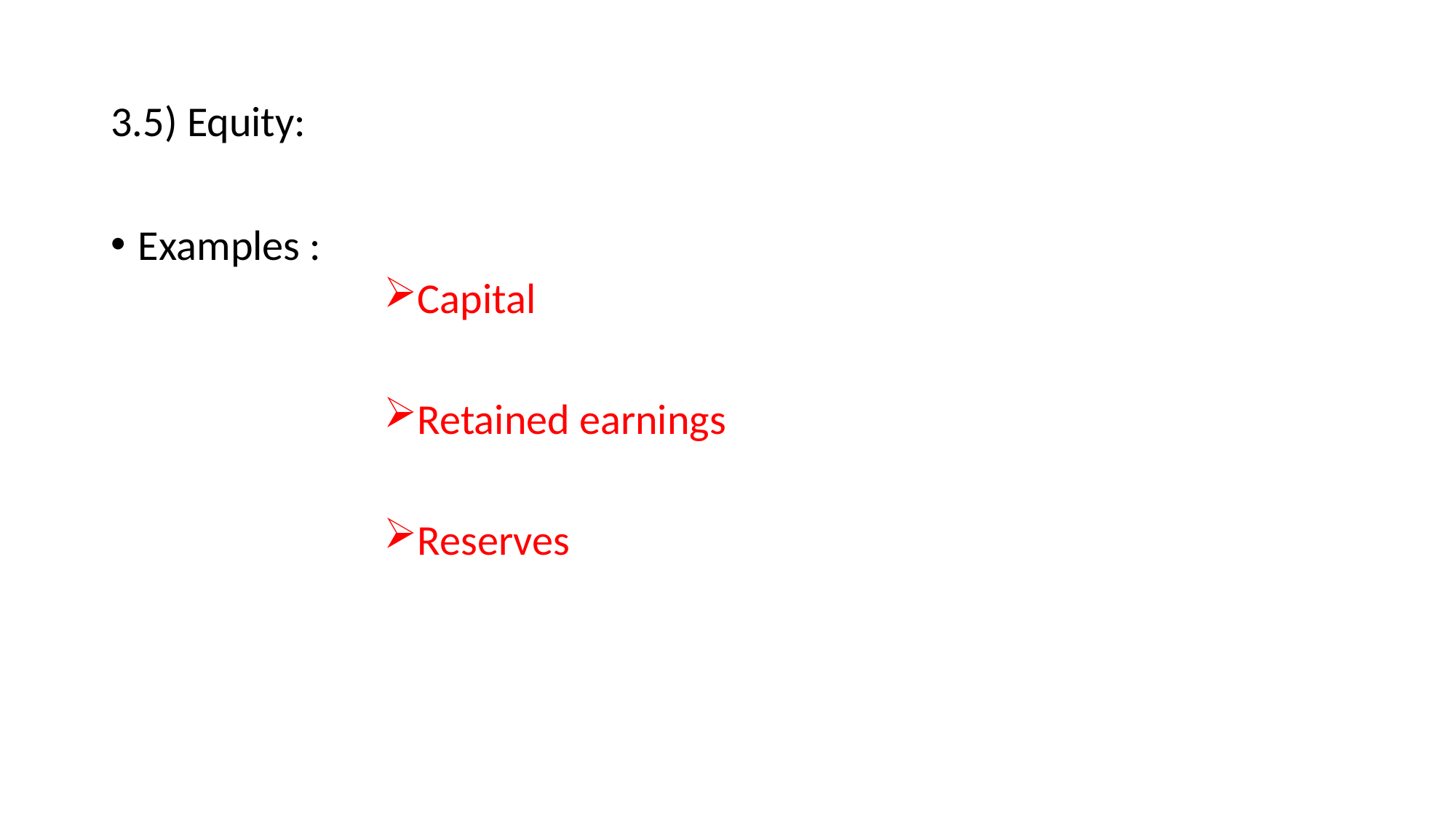

# 3.5) Equity:
Examples :
Capital

Retained earnings

Reserves